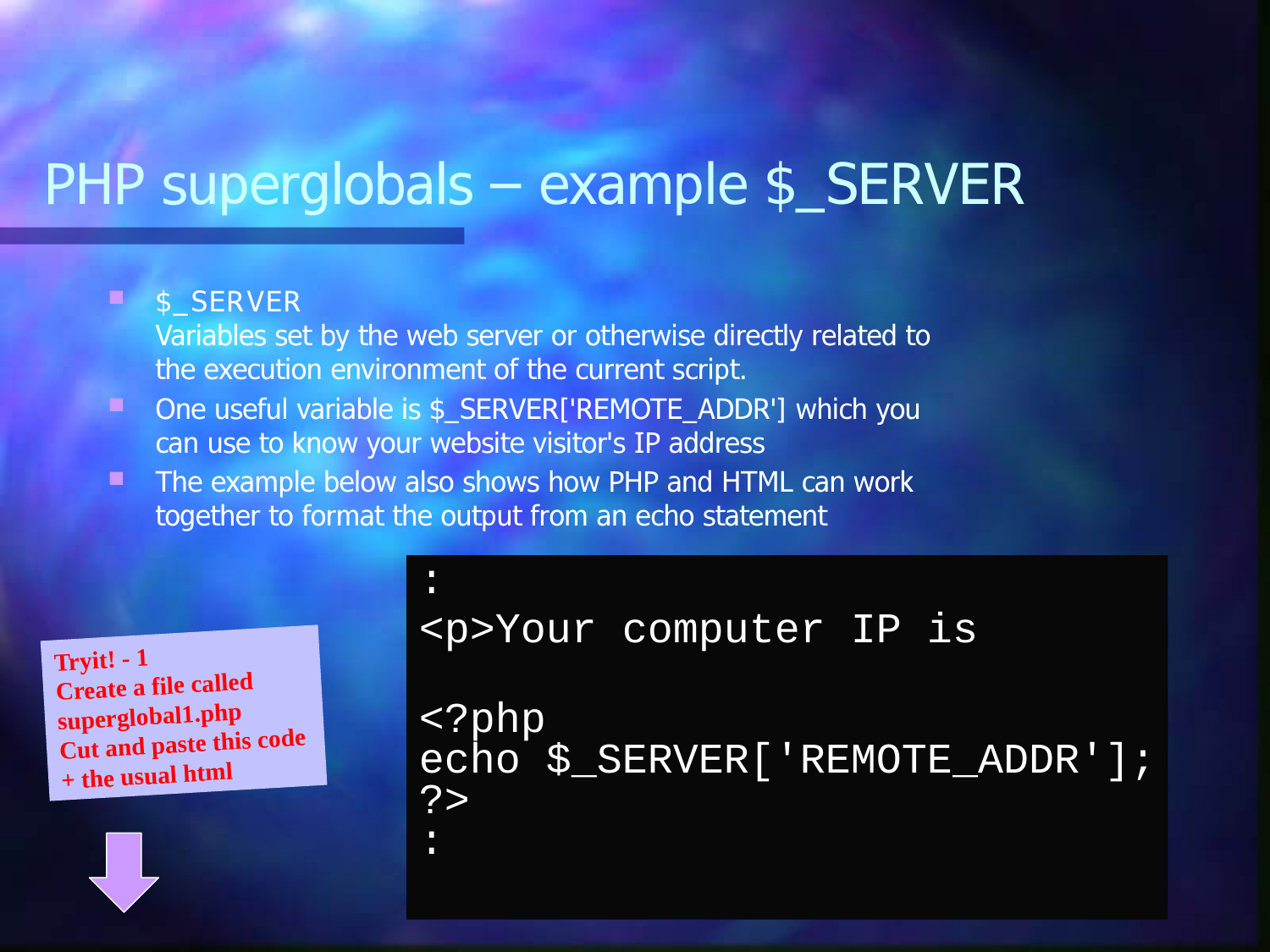

# PHP superglobals – example $_SERVER
$_SERVER
Variables set by the web server or otherwise directly related to the execution environment of the current script.
One useful variable is $_SERVER['REMOTE_ADDR'] which you can use to know your website visitor's IP address
The example below also shows how PHP and HTML can work together to format the output from an echo statement
:
<p>Your computer IP is
<?php
echo $_SERVER['REMOTE_ADDR'];
?>
:

Tryit! - 1
Create a file called
superglobal1.php
Cut and paste this code
+ the usual html